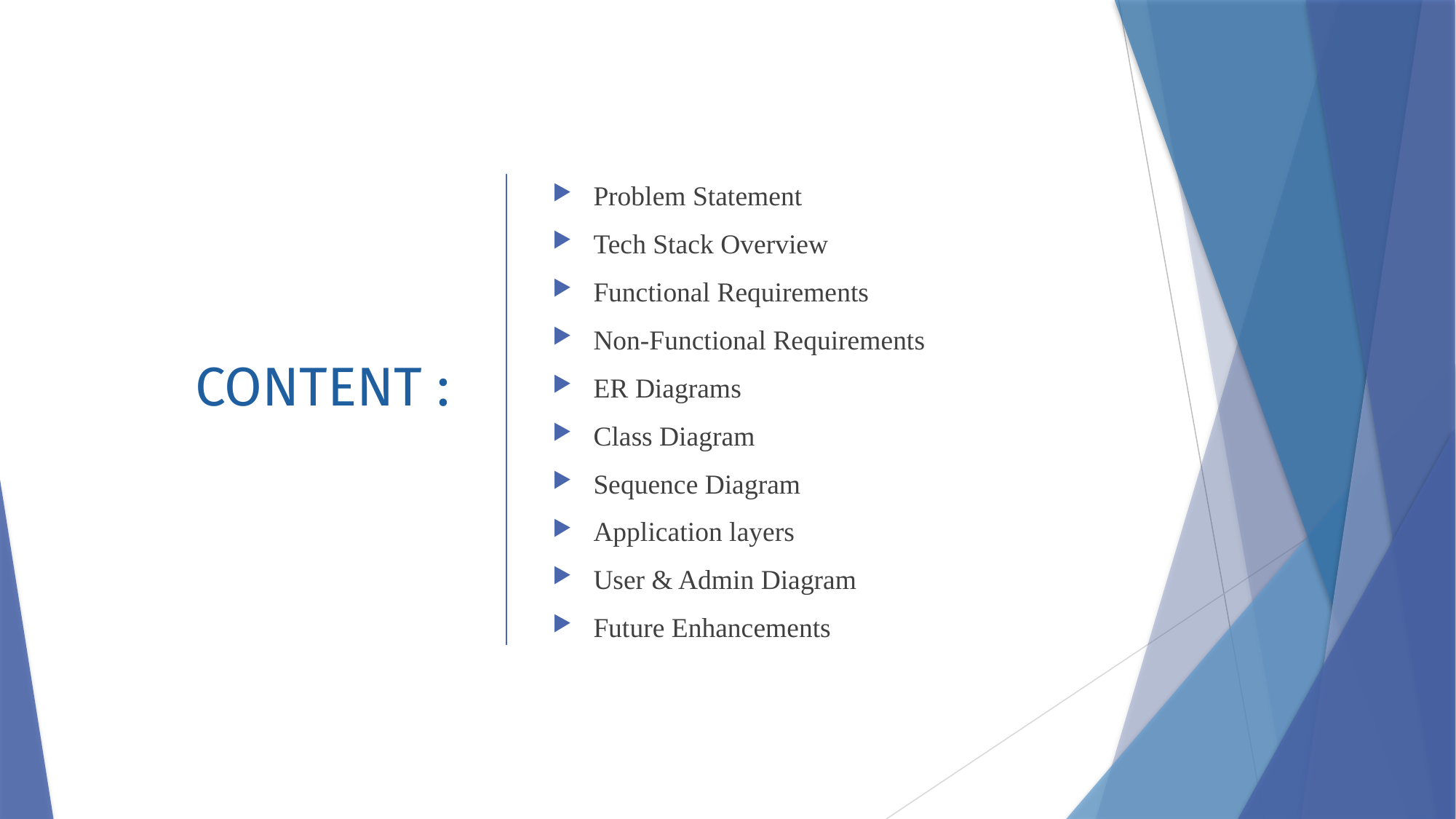

# CONTENT :
Problem Statement
Tech Stack Overview
Functional Requirements
Non-Functional Requirements
ER Diagrams
Class Diagram
Sequence Diagram
Application layers
User & Admin Diagram
Future Enhancements